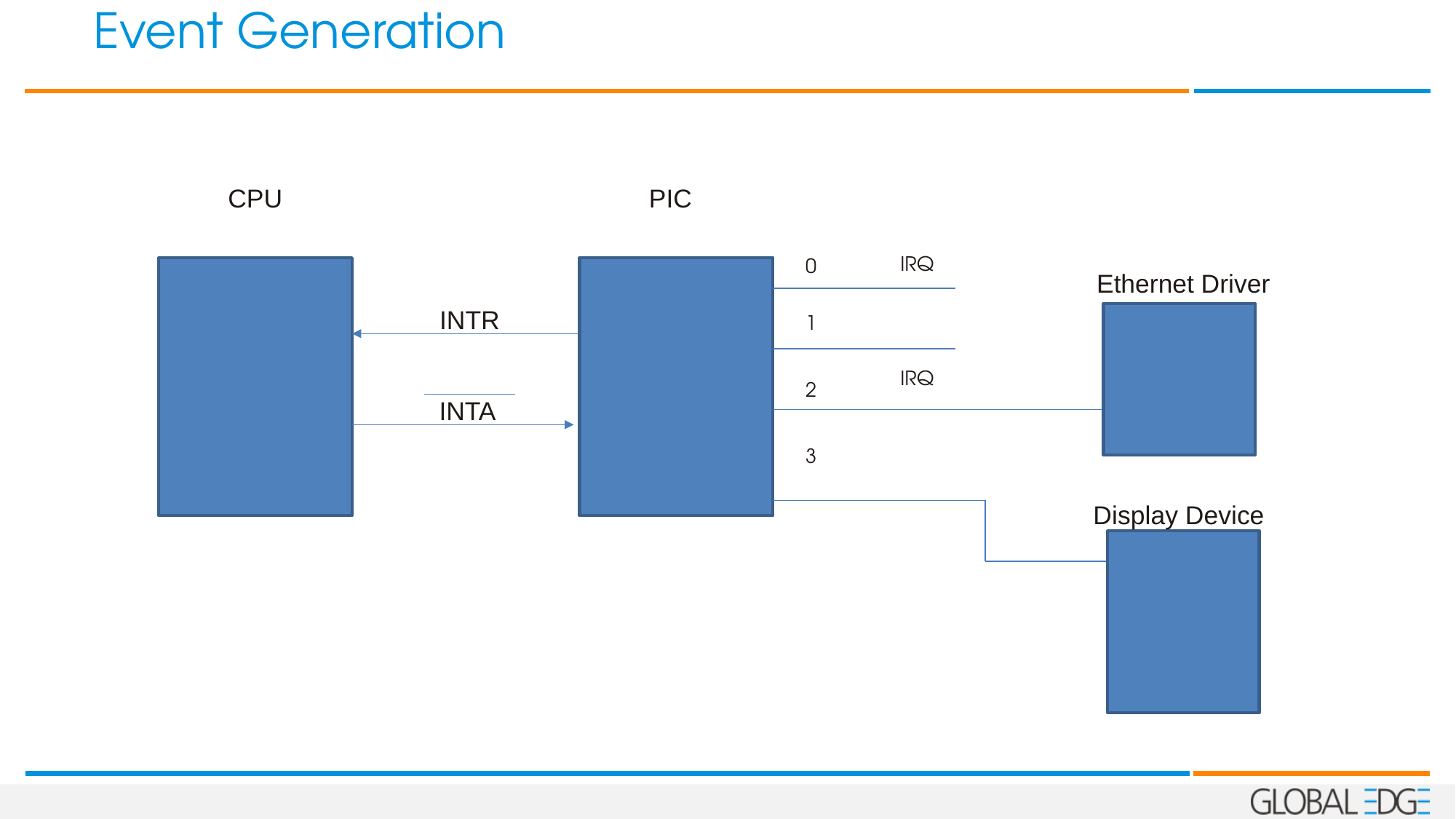

# Event Generation
CPU
PIC
IRQ
0

Ethernet Driver
INTR

1
IRQ
2
INTA
3
Display Device